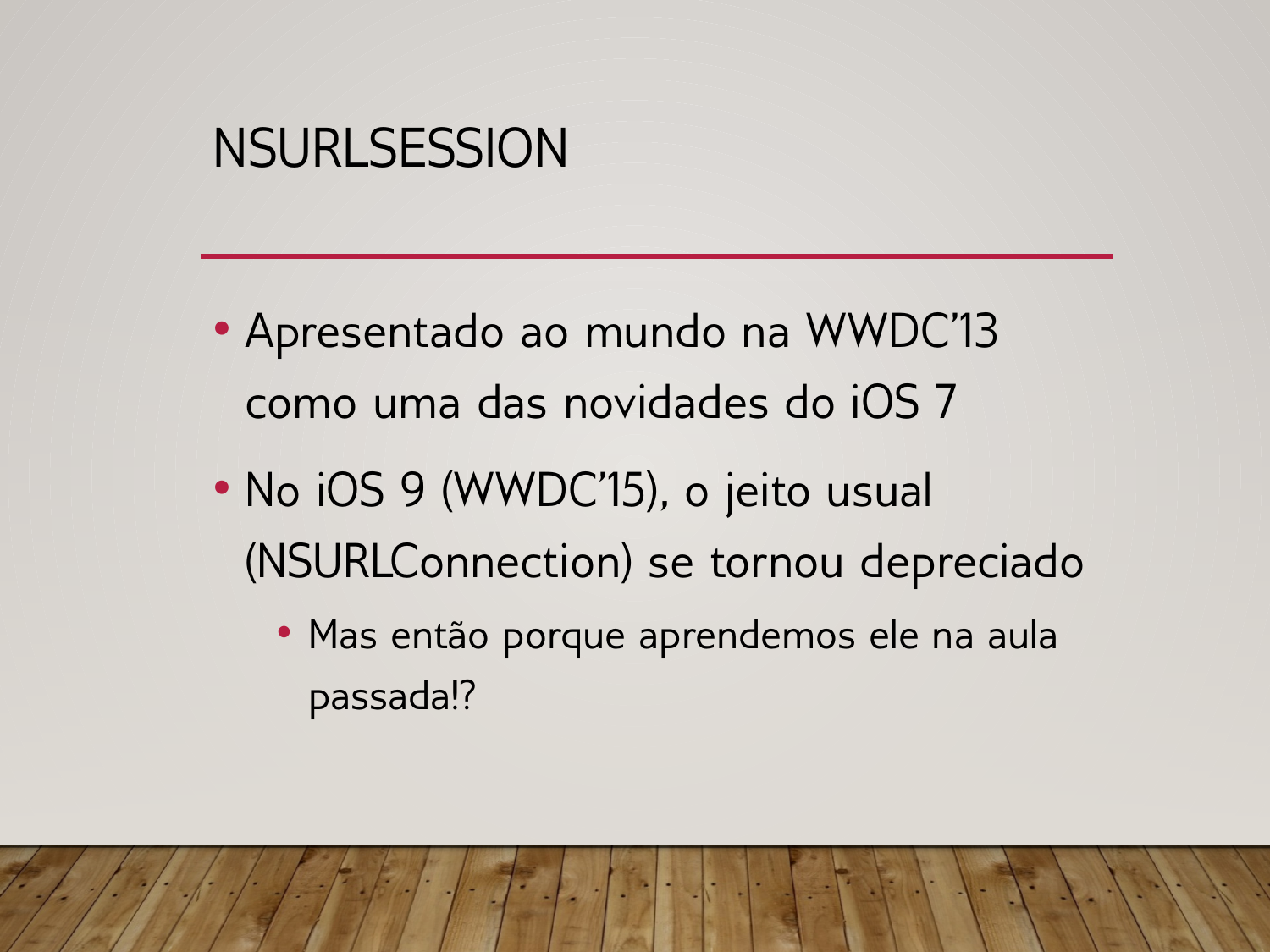

# NSURLSession
Apresentado ao mundo na WWDC’13 como uma das novidades do iOS 7
No iOS 9 (WWDC’15), o jeito usual (NSURLConnection) se tornou depreciado
Mas então porque aprendemos ele na aula passada!?